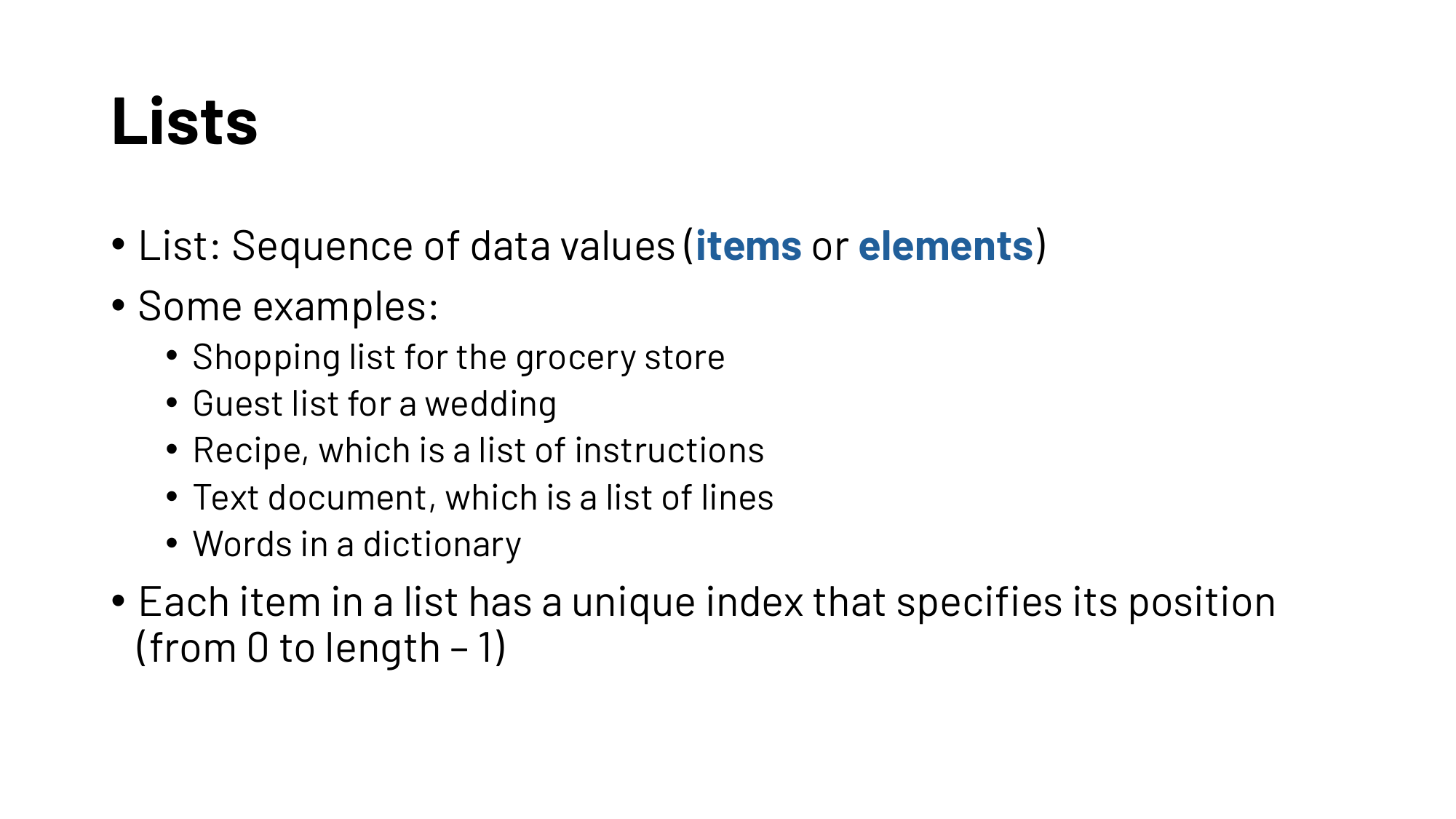

# Lists
List: Sequence of data values (items or elements)
Some examples:
Shopping list for the grocery store
Guest list for a wedding
Recipe, which is a list of instructions
Text document, which is a list of lines
Words in a dictionary
Each item in a list has a unique index that specifies its position (from 0 to length – 1)